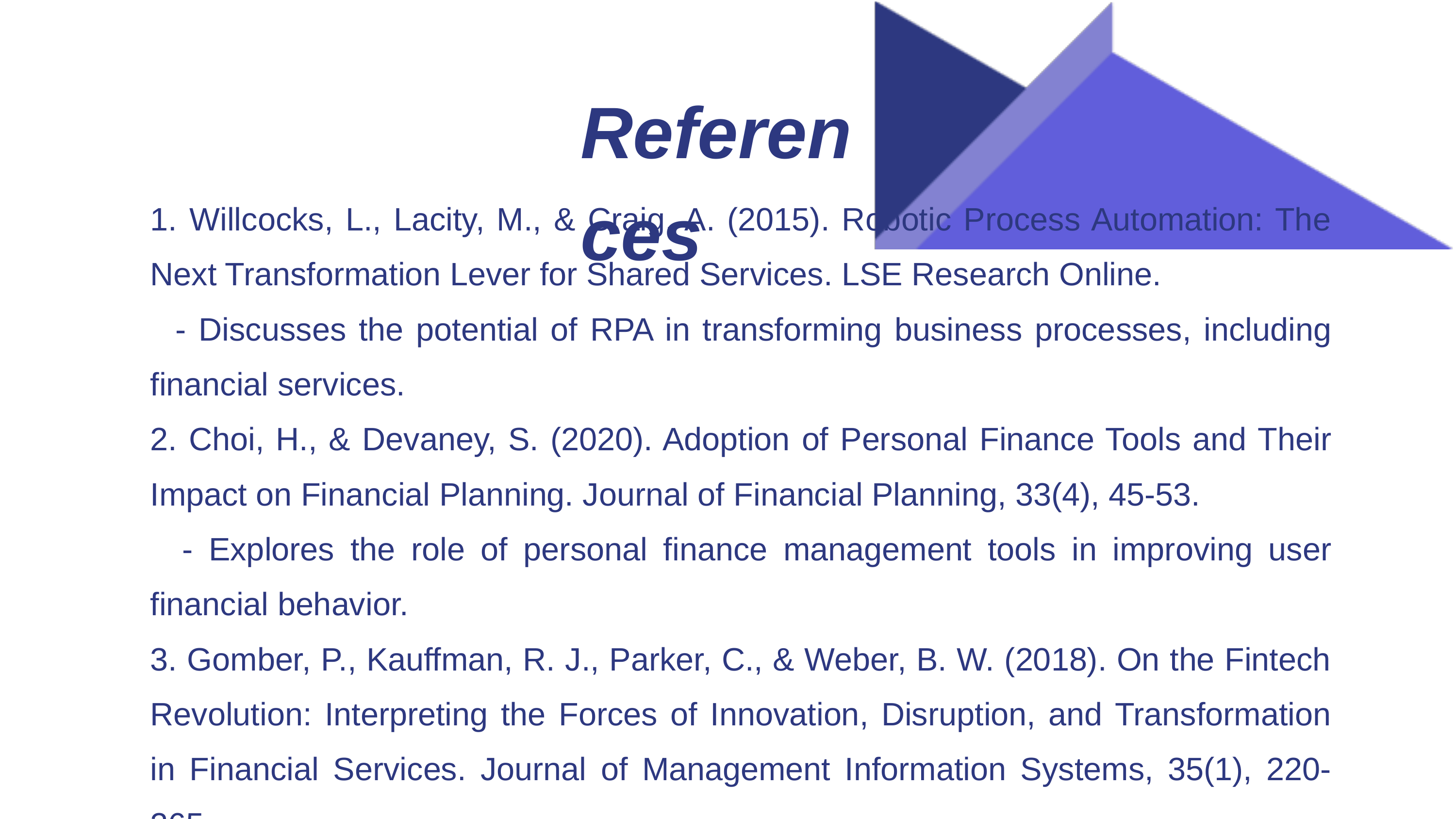

References
1. Willcocks, L., Lacity, M., & Craig, A. (2015). Robotic Process Automation: The Next Transformation Lever for Shared Services. LSE Research Online.
  - Discusses the potential of RPA in transforming business processes, including financial services.
2. Choi, H., & Devaney, S. (2020). Adoption of Personal Finance Tools and Their Impact on Financial Planning. Journal of Financial Planning, 33(4), 45-53.
  - Explores the role of personal finance management tools in improving user financial behavior.
3. Gomber, P., Kauffman, R. J., Parker, C., & Weber, B. W. (2018). On the Fintech Revolution: Interpreting the Forces of Innovation, Disruption, and Transformation in Financial Services. Journal of Management Information Systems, 35(1), 220-265.